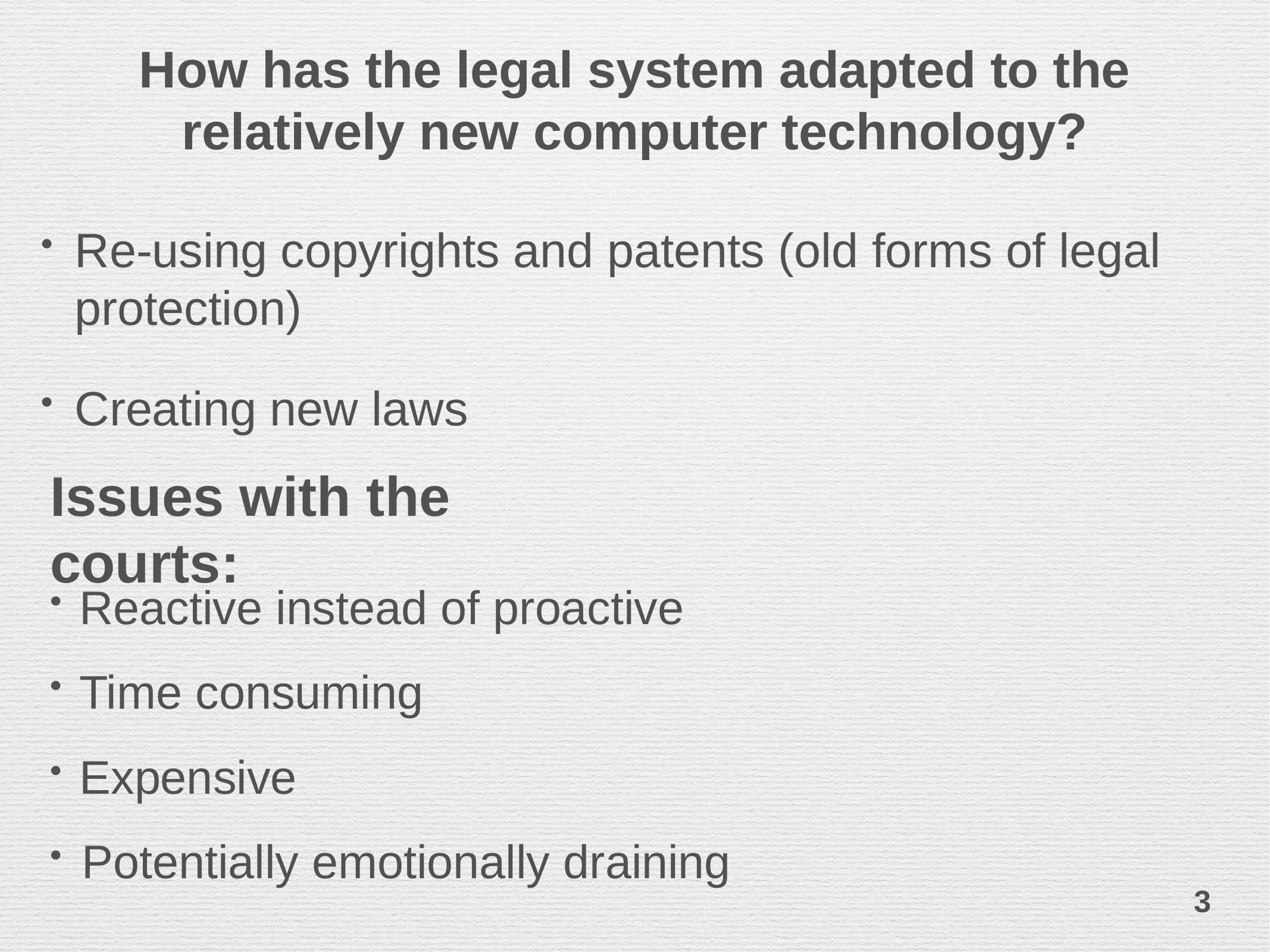

# How has the legal system adapted to the relatively new computer technology?
Re-using copyrights and patents (old forms of legal protection)
Creating new laws
Issues with the courts:
Reactive instead of proactive
Time consuming
Expensive
Potentially emotionally draining
3